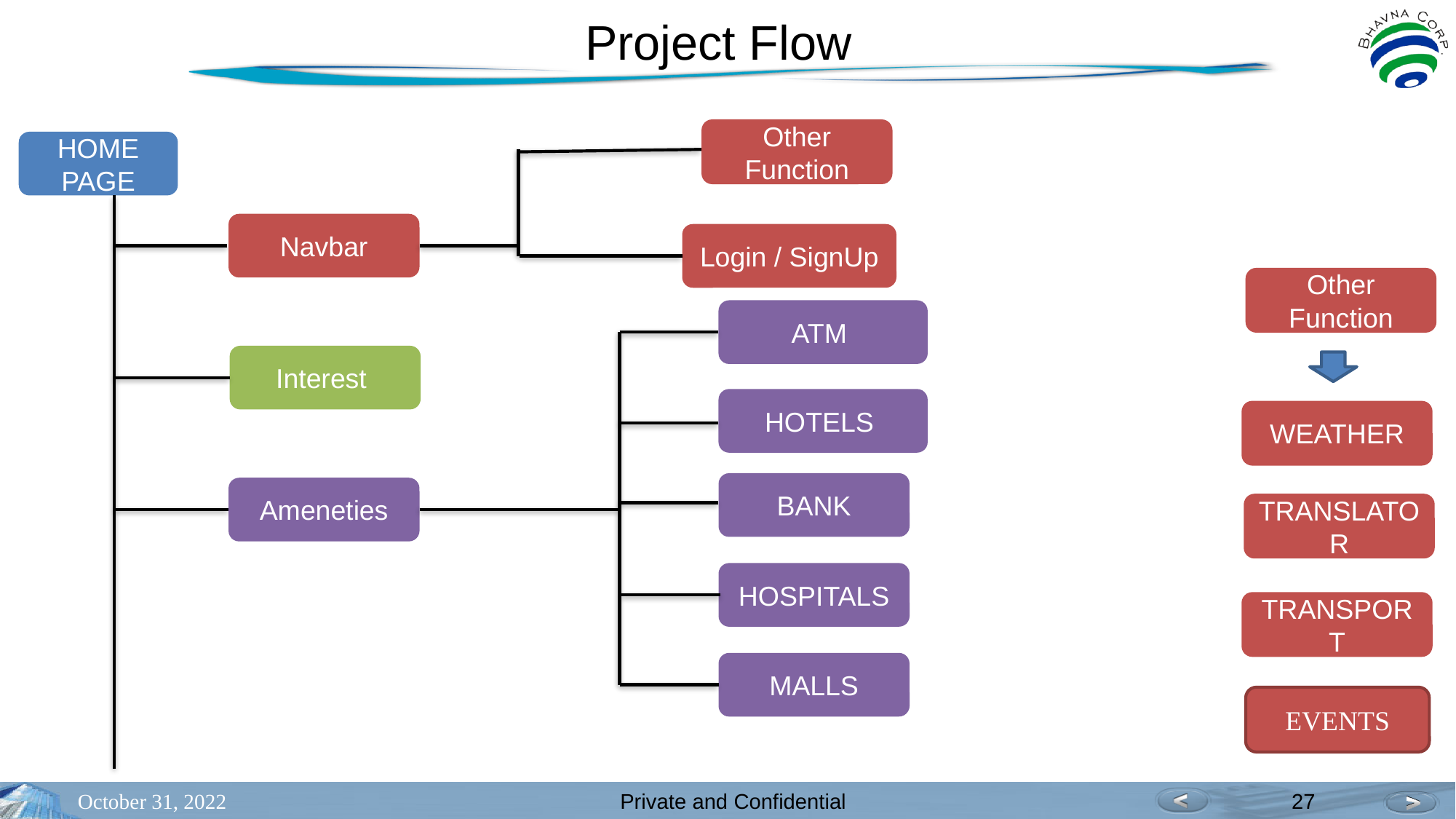

# Project Flow
Other Function
HOME PAGE
Navbar
Login / SignUp
Other Function
ATM
Interest

HOTELS
WEATHER
BANK
Ameneties
TRANSLATOR
HOSPITALS
TRANSPORT
MALLS
EVENTS
October 31, 2022